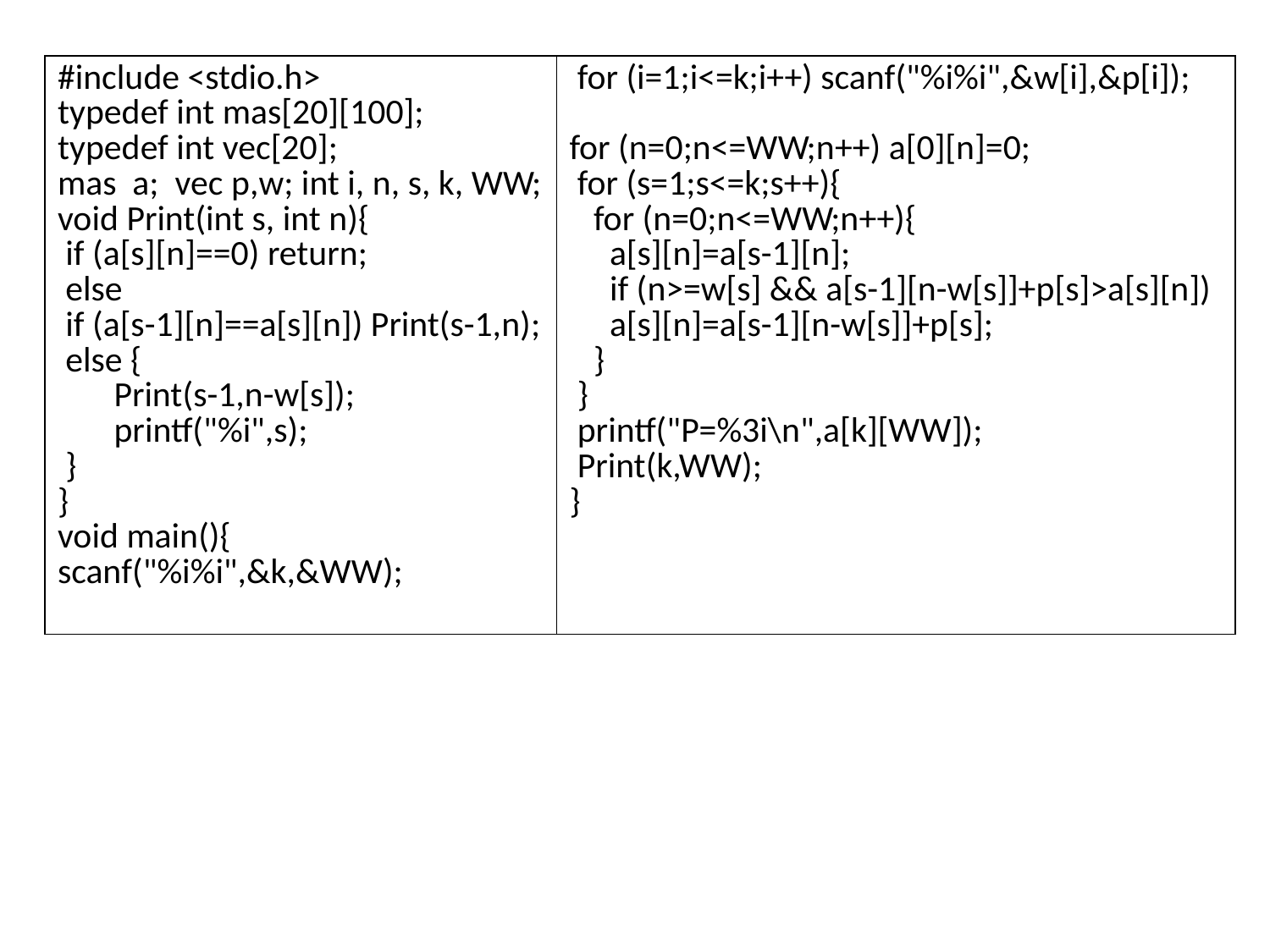

| #include <stdio.h> typedef int mas[20][100]; typedef int vec[20]; mas a; vec p,w; int i, n, s, k, WW; void Print(int s, int n){ if (a[s][n]==0) return; else if (a[s-1][n]==a[s][n]) Print(s-1,n); else { Print(s-1,n-w[s]); printf("%i",s); } } void main(){ scanf("%i%i",&k,&WW); | for (i=1;i<=k;i++) scanf("%i%i",&w[i],&p[i]); for (n=0;n<=WW;n++) a[0][n]=0; for (s=1;s<=k;s++){ for (n=0;n<=WW;n++){ a[s][n]=a[s-1][n]; if (n>=w[s] && a[s-1][n-w[s]]+p[s]>a[s][n]) a[s][n]=a[s-1][n-w[s]]+p[s]; } } printf("P=%3i\n",a[k][WW]); Print(k,WW); } |
| --- | --- |